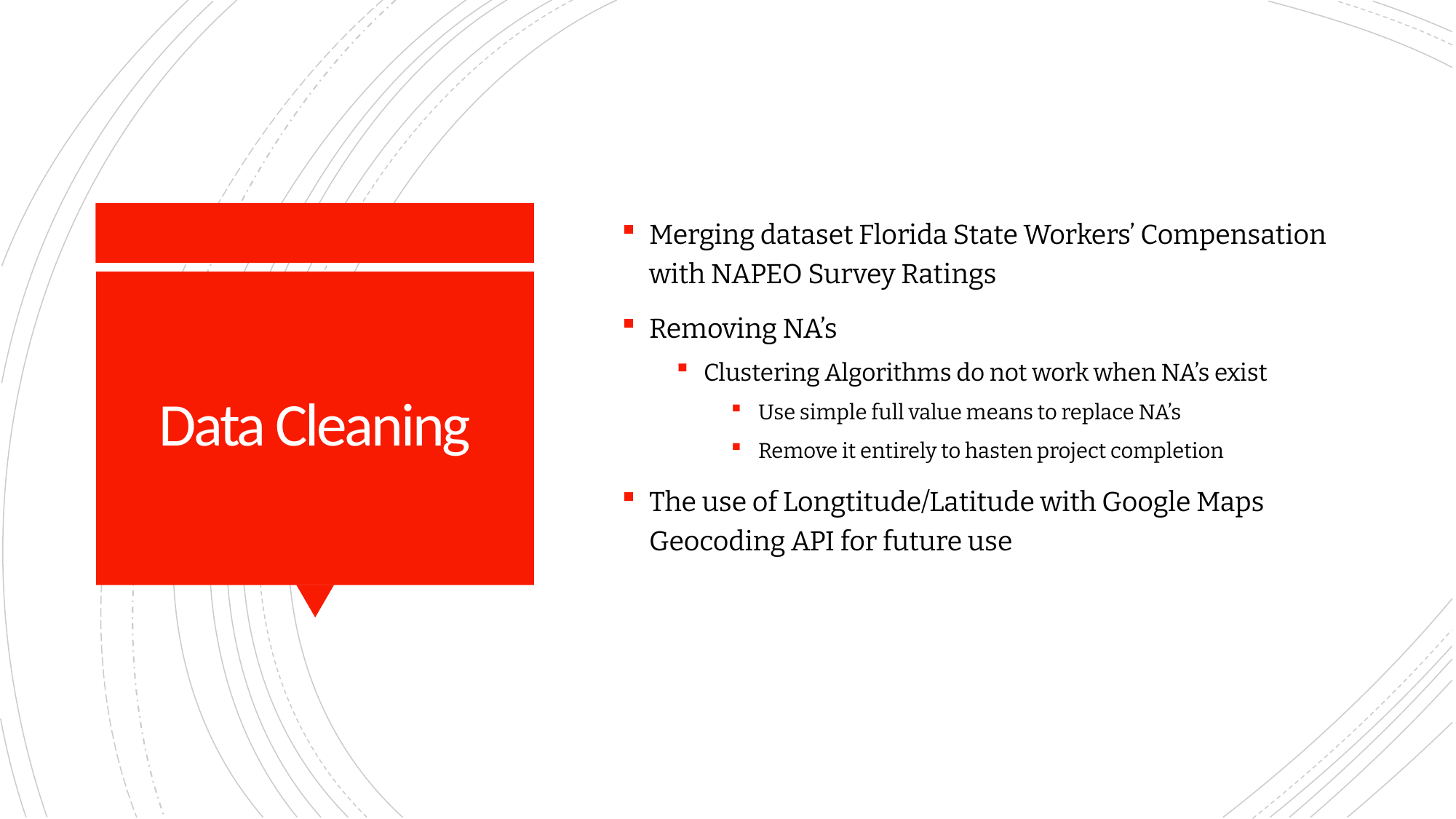

Merging dataset Florida State Workers’ Compensation with NAPEO Survey Ratings
Removing NA’s
Clustering Algorithms do not work when NA’s exist
Use simple full value means to replace NA’s
Remove it entirely to hasten project completion
The use of Longtitude/Latitude with Google Maps Geocoding API for future use

# Data Cleaning